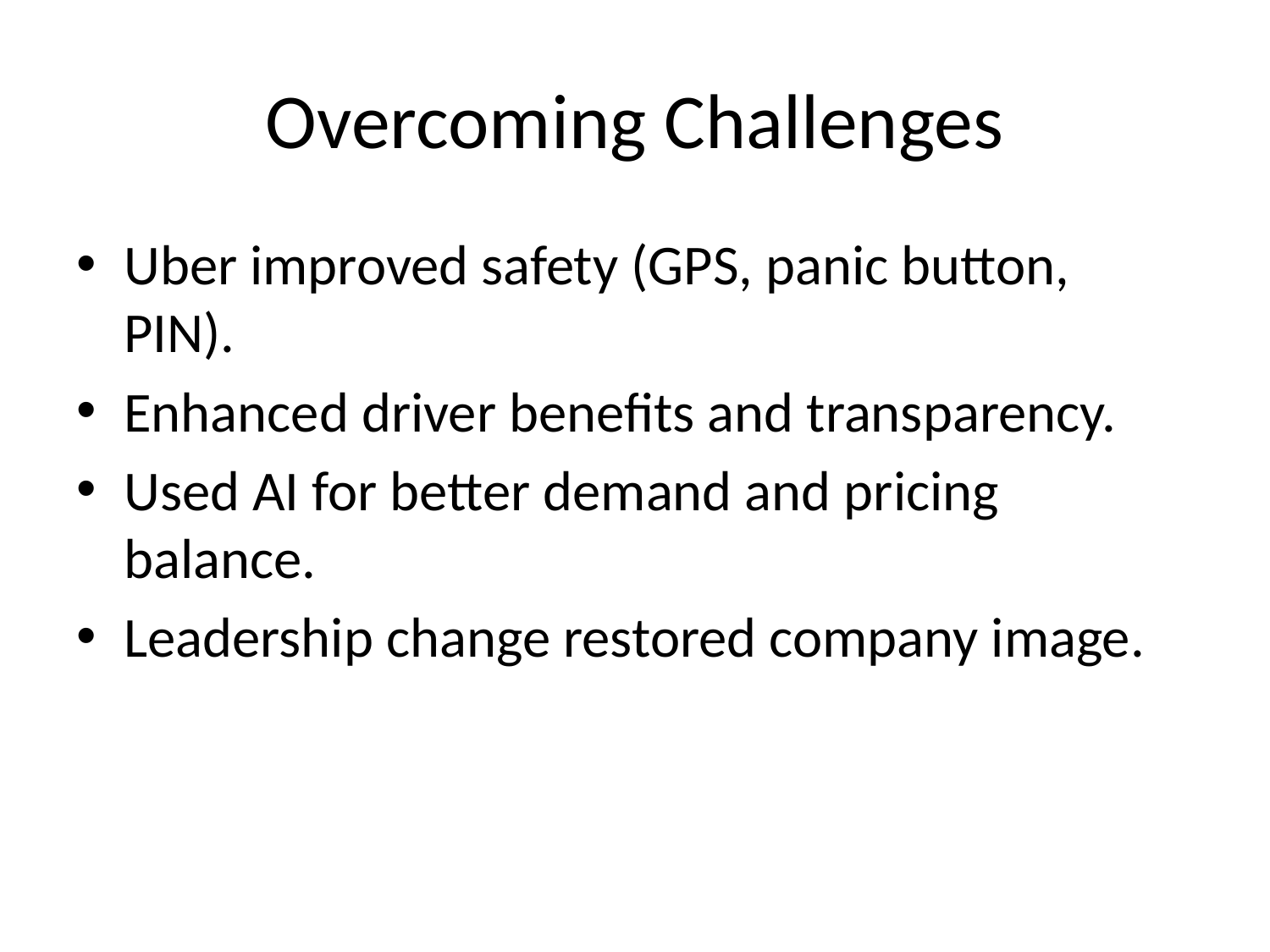

# Overcoming Challenges
Uber improved safety (GPS, panic button, PIN).
Enhanced driver benefits and transparency.
Used AI for better demand and pricing balance.
Leadership change restored company image.